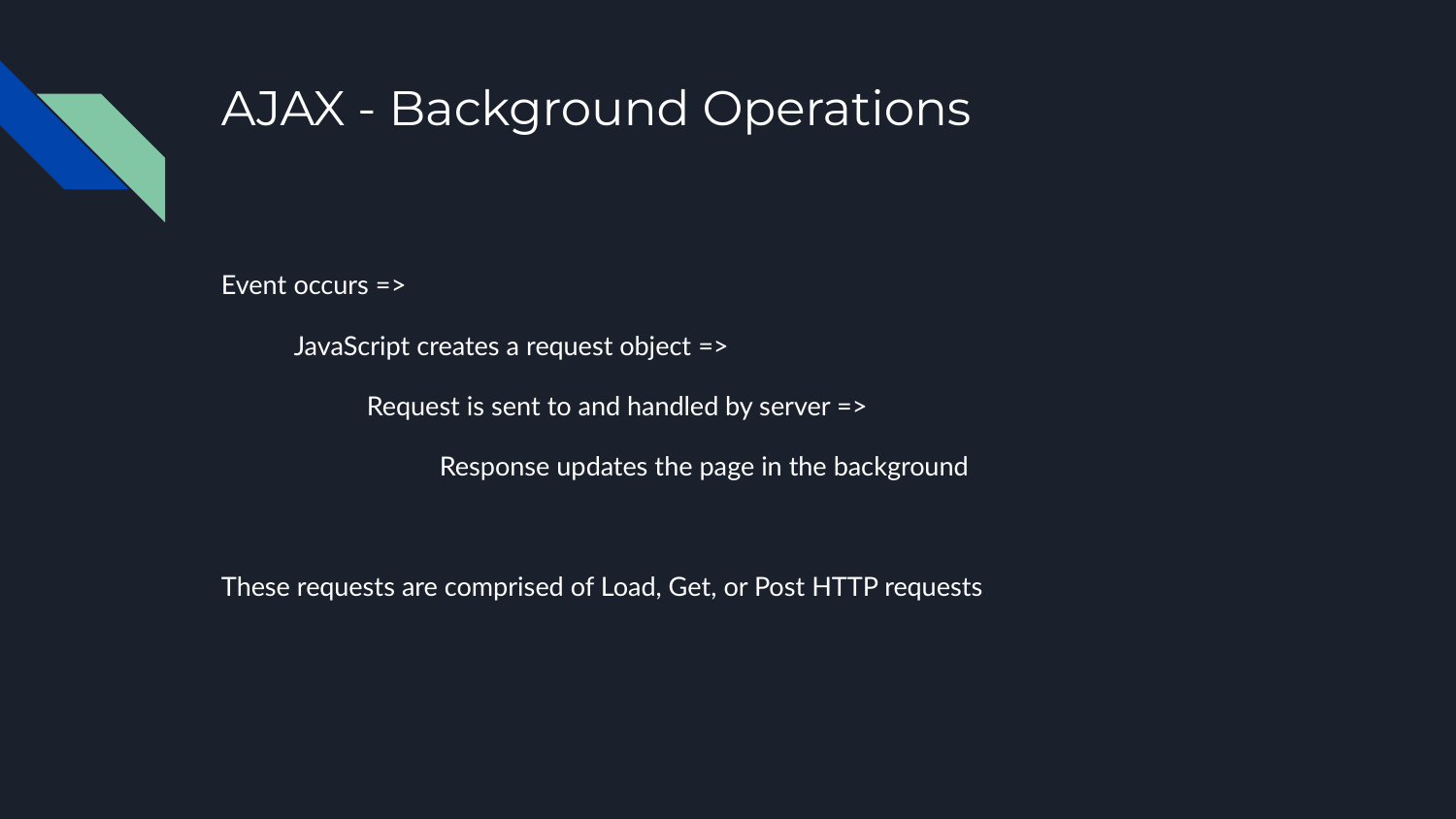

# AJAX - Background Operations
Event occurs =>
JavaScript creates a request object =>
Request is sent to and handled by server =>
Response updates the page in the background

These requests are comprised of Load, Get, or Post HTTP requests